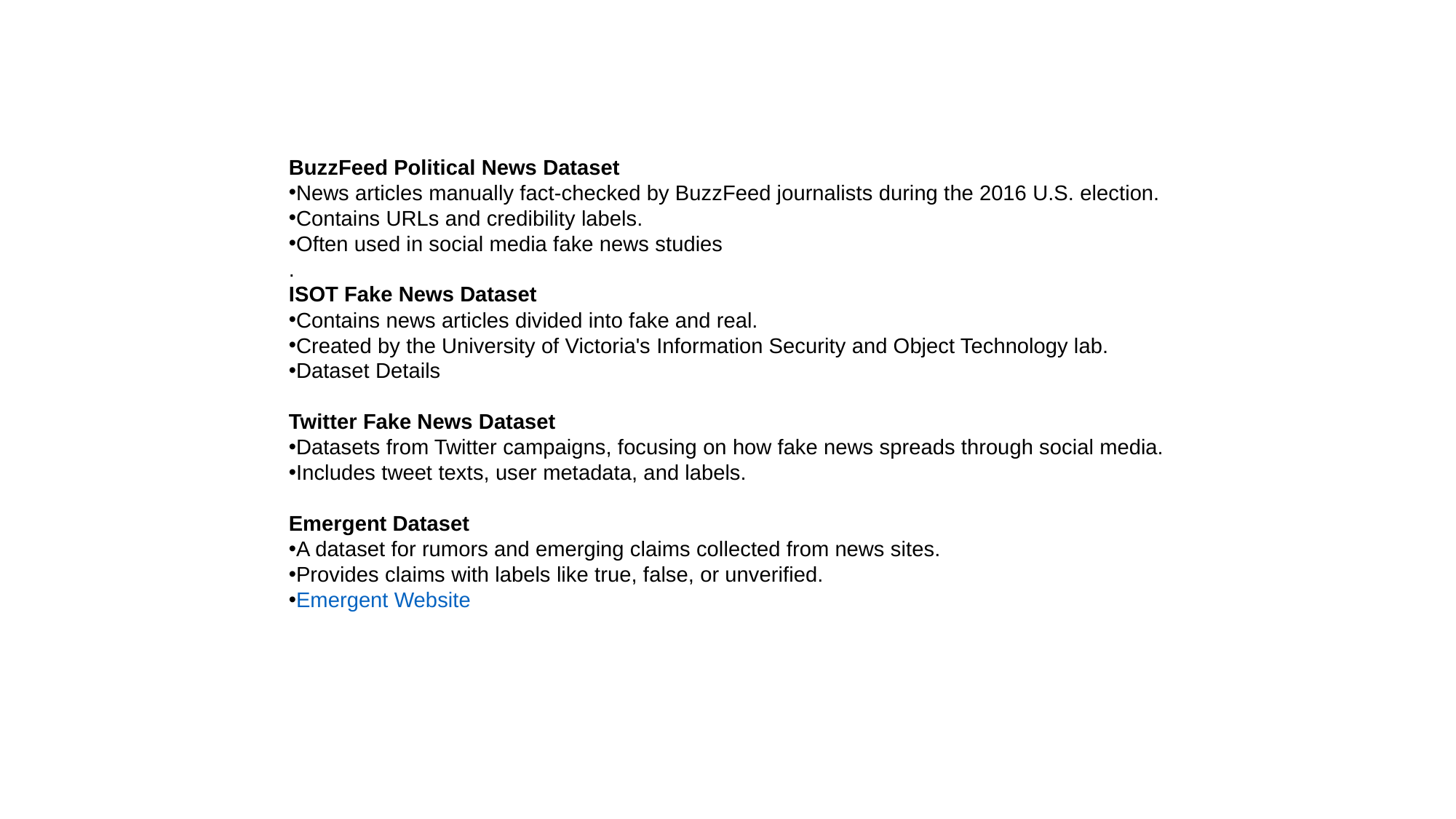

BuzzFeed Political News Dataset
News articles manually fact-checked by BuzzFeed journalists during the 2016 U.S. election.
Contains URLs and credibility labels.
Often used in social media fake news studies
.
ISOT Fake News Dataset
Contains news articles divided into fake and real.
Created by the University of Victoria's Information Security and Object Technology lab.
Dataset Details

Twitter Fake News Dataset
Datasets from Twitter campaigns, focusing on how fake news spreads through social media.
Includes tweet texts, user metadata, and labels.

Emergent Dataset
A dataset for rumors and emerging claims collected from news sites.
Provides claims with labels like true, false, or unverified.
Emergent Website